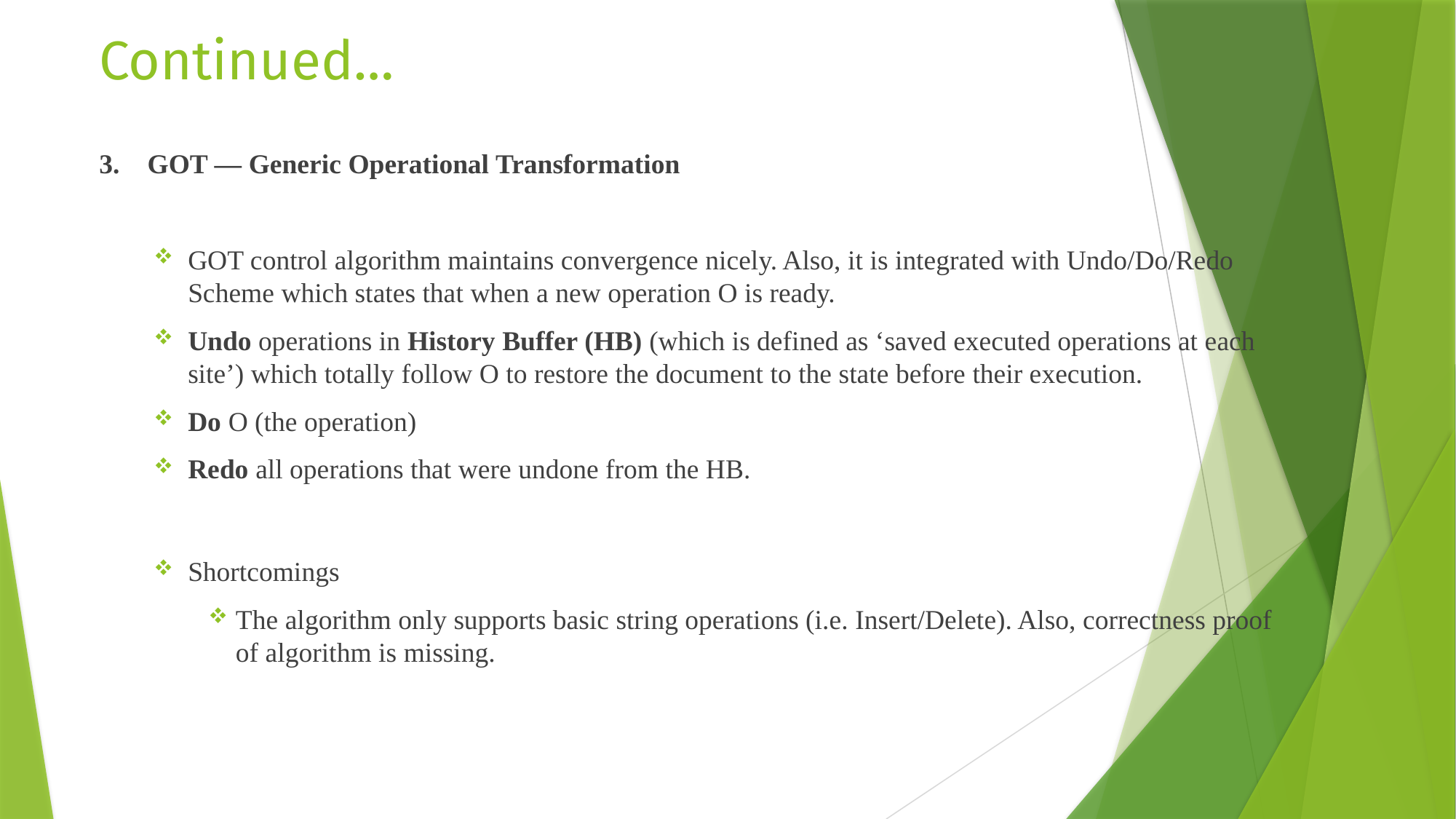

# Continued…
3.    GOT — Generic Operational Transformation

GOT control algorithm maintains convergence nicely. Also, it is integrated with Undo/Do/Redo Scheme which states that when a new operation O is ready.
Undo operations in History Buffer (HB) (which is defined as ‘saved executed operations at each site’) which totally follow O to restore the document to the state before their execution.
Do O (the operation)
Redo all operations that were undone from the HB.

Shortcomings
The algorithm only supports basic string operations (i.e. Insert/Delete). Also, correctness proof of algorithm is missing.